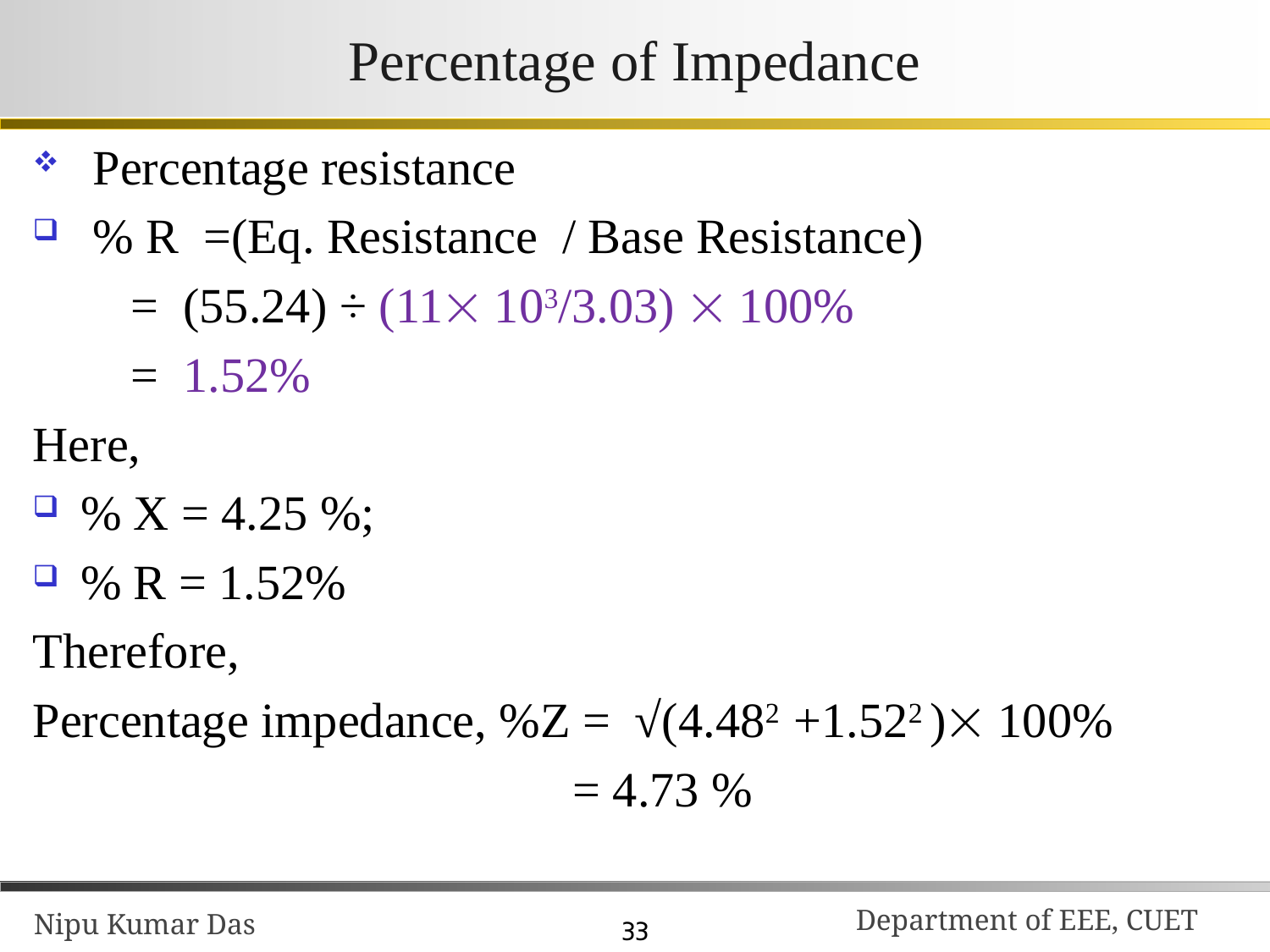

# Percentage of Impedance
 Percentage resistance
 % R  =(Eq. Resistance  / Base Resistance)
        =  (55.24) ÷ (11× 103/3.03) × 100%
        =  1.52%
Here,
% X = 4.25 %;
% R = 1.52%
Therefore,
Percentage impedance, %Z =  √(4.482  +1.522 )× 100%
                                            = 4.73 %